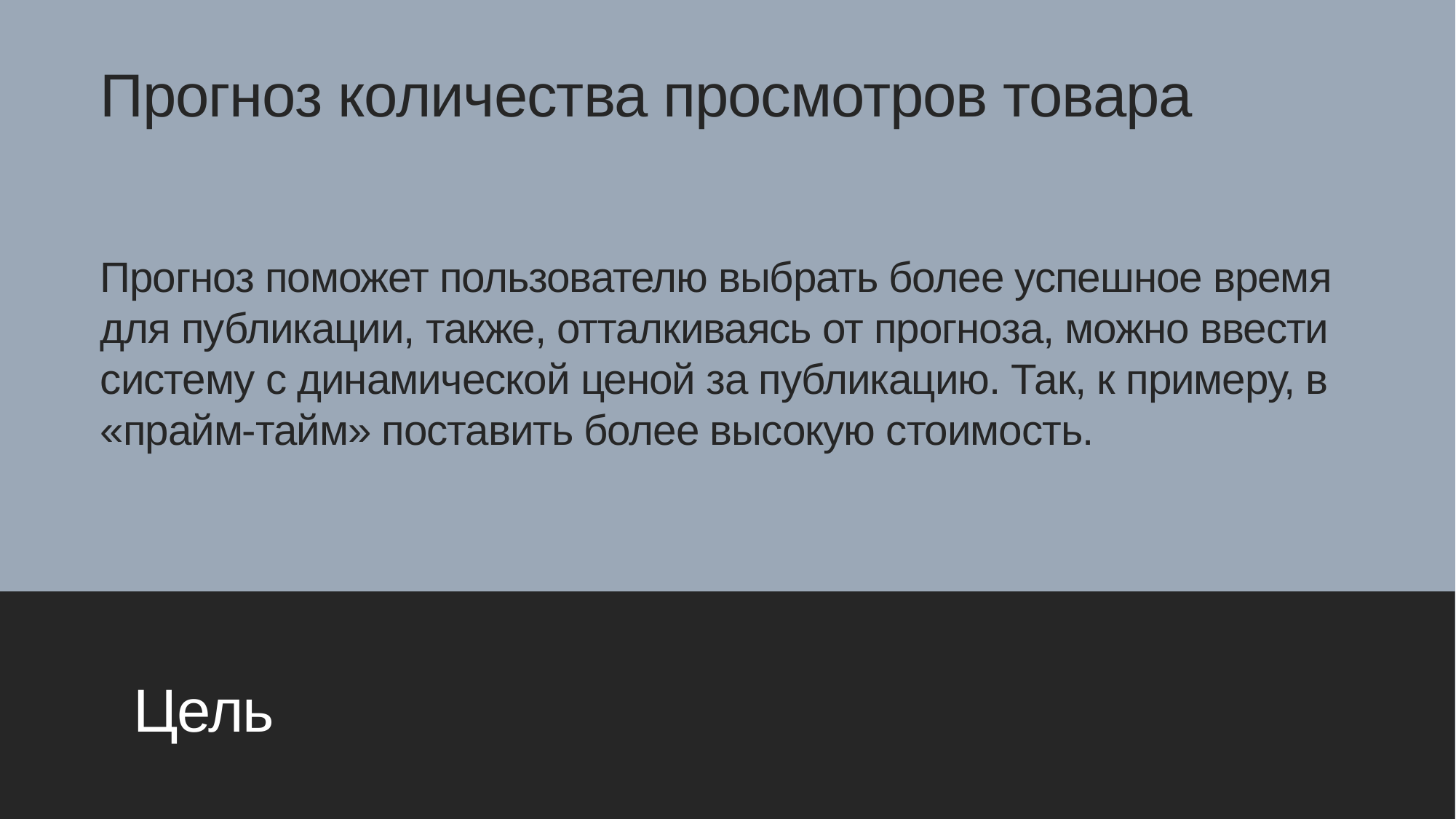

Прогноз количества просмотров товара
# Прогноз поможет пользователю выбрать более успешное время для публикации, также, отталкиваясь от прогноза, можно ввести систему с динамической ценой за публикацию. Так, к примеру, в «прайм-тайм» поставить более высокую стоимость.

Цель